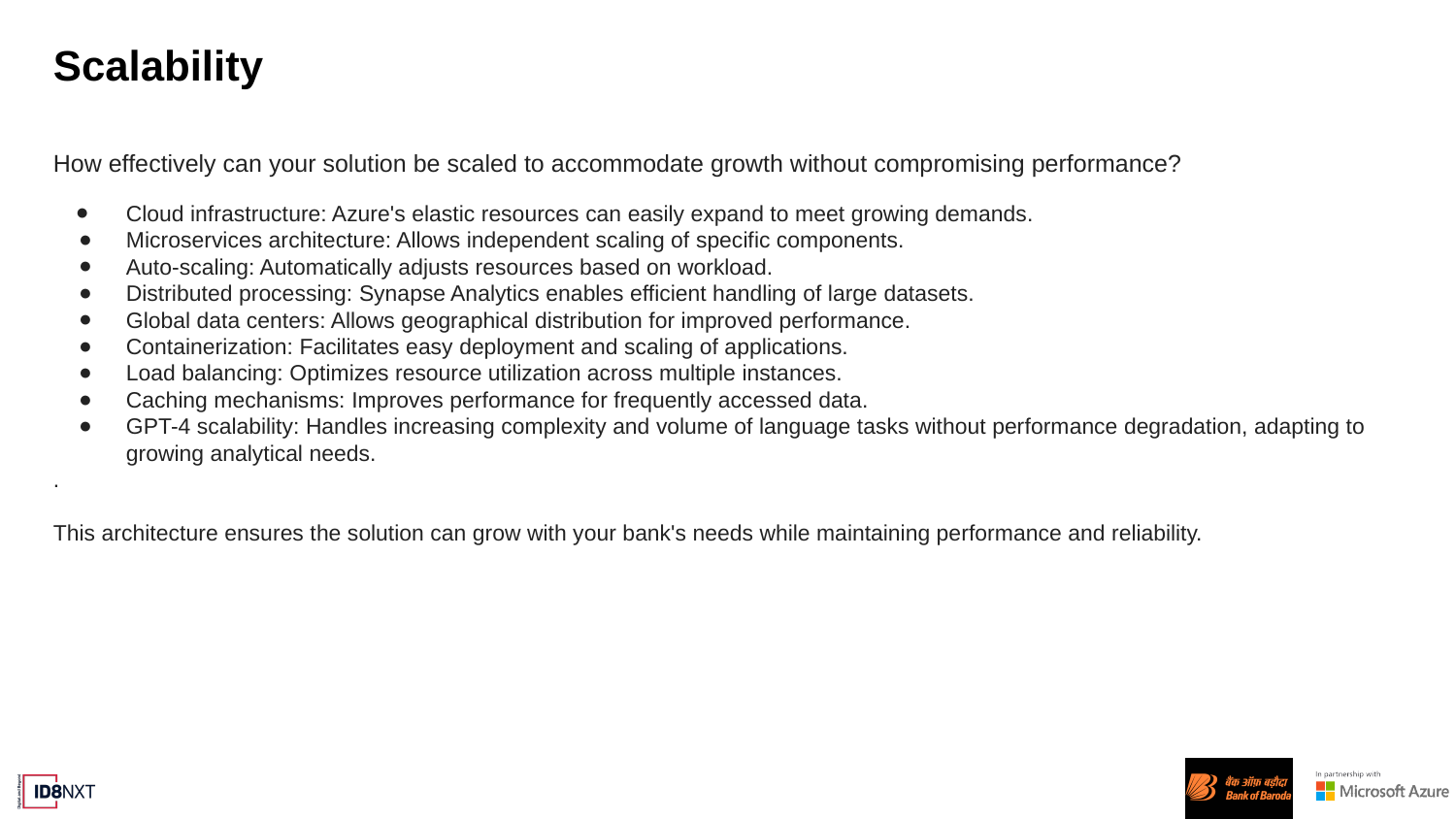

# Scalability
How effectively can your solution be scaled to accommodate growth without compromising performance?

Cloud infrastructure: Azure's elastic resources can easily expand to meet growing demands.
Microservices architecture: Allows independent scaling of specific components.
Auto-scaling: Automatically adjusts resources based on workload.
Distributed processing: Synapse Analytics enables efficient handling of large datasets.
Global data centers: Allows geographical distribution for improved performance.
Containerization: Facilitates easy deployment and scaling of applications.
Load balancing: Optimizes resource utilization across multiple instances.
Caching mechanisms: Improves performance for frequently accessed data.
GPT-4 scalability: Handles increasing complexity and volume of language tasks without performance degradation, adapting to growing analytical needs.
.

This architecture ensures the solution can grow with your bank's needs while maintaining performance and reliability.